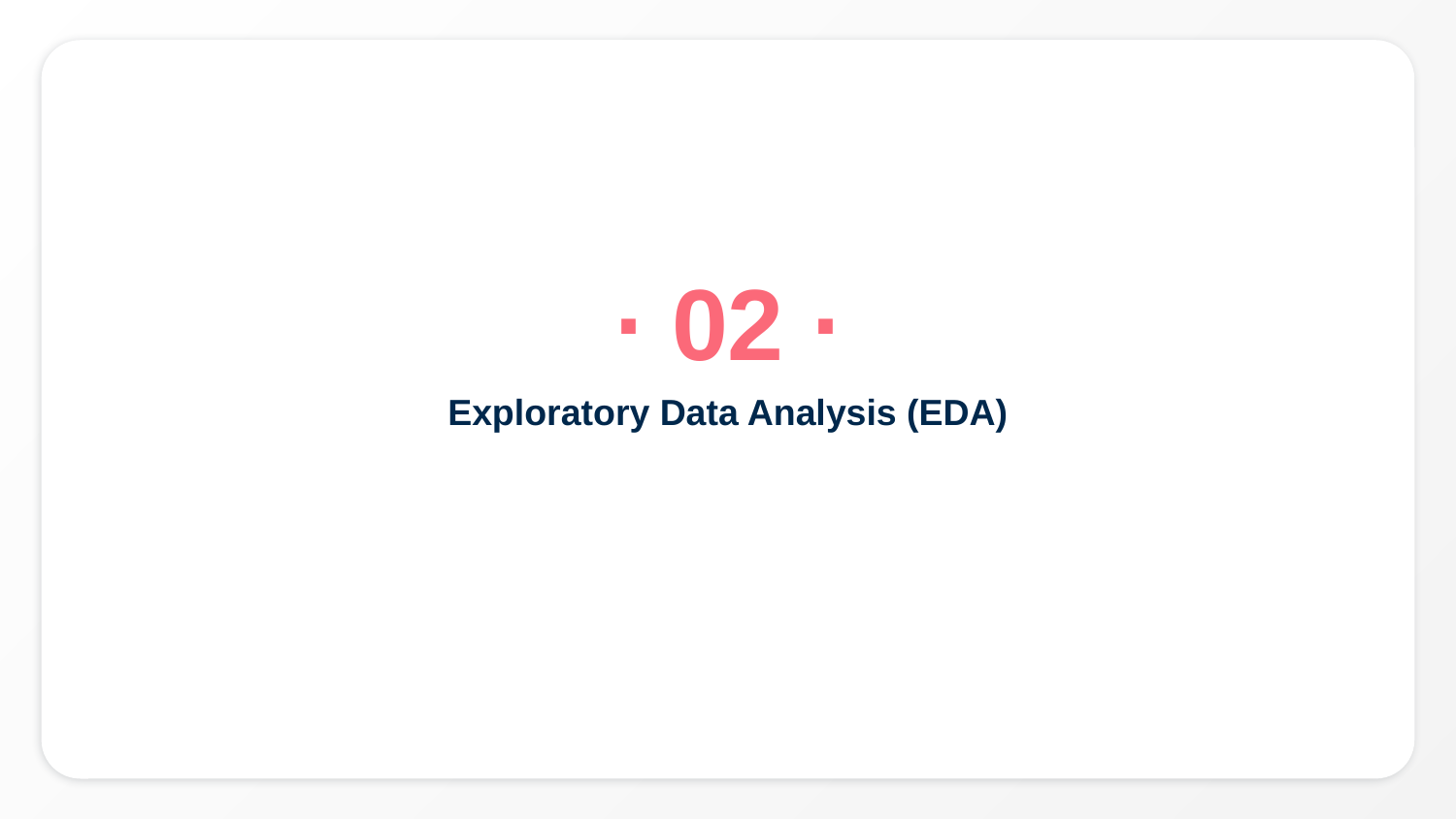

∙ 02 ∙
# Exploratory Data Analysis (EDA)